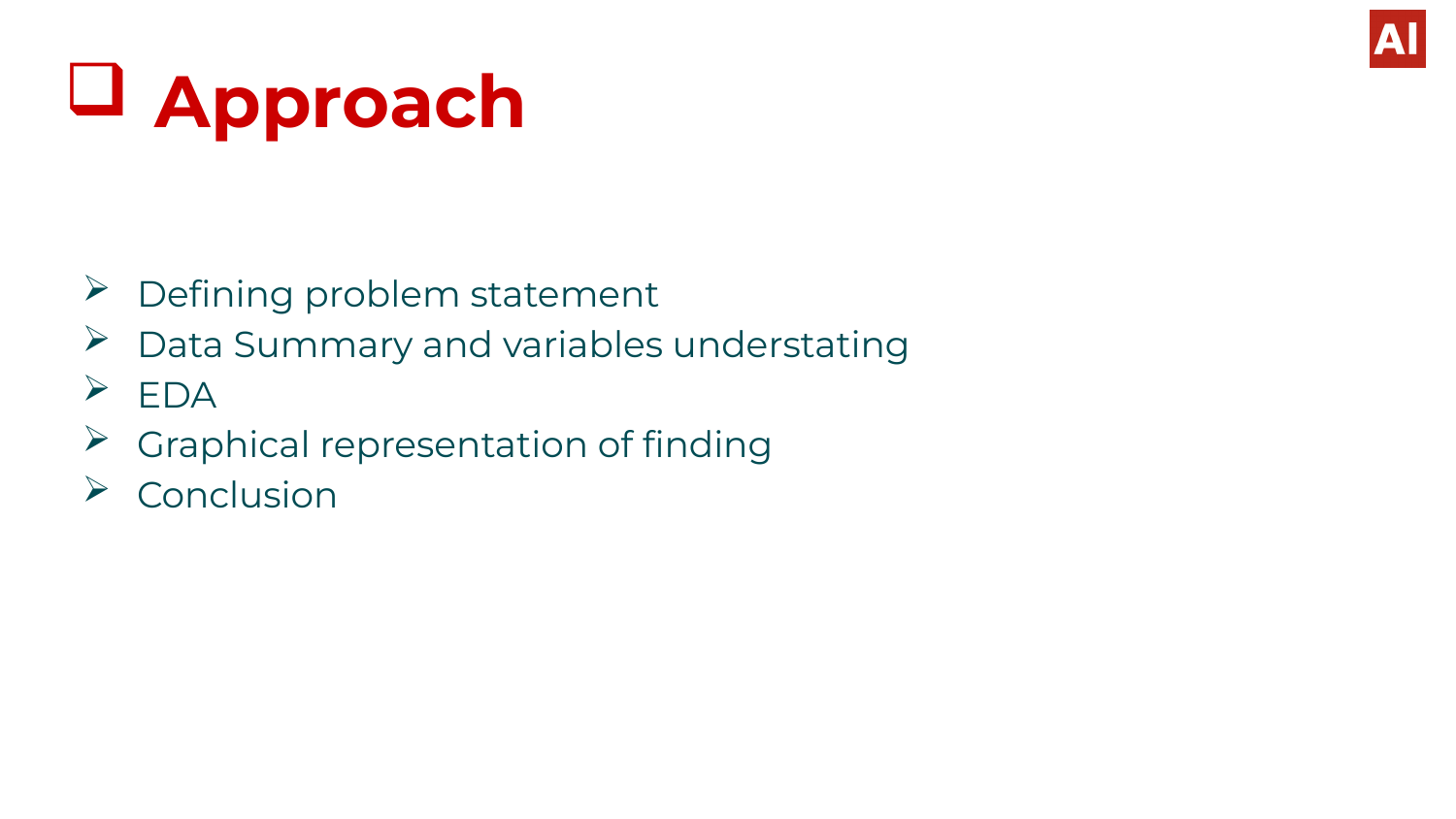

# Approach
Defining problem statement
Data Summary and variables understating
EDA
Graphical representation of finding
Conclusion